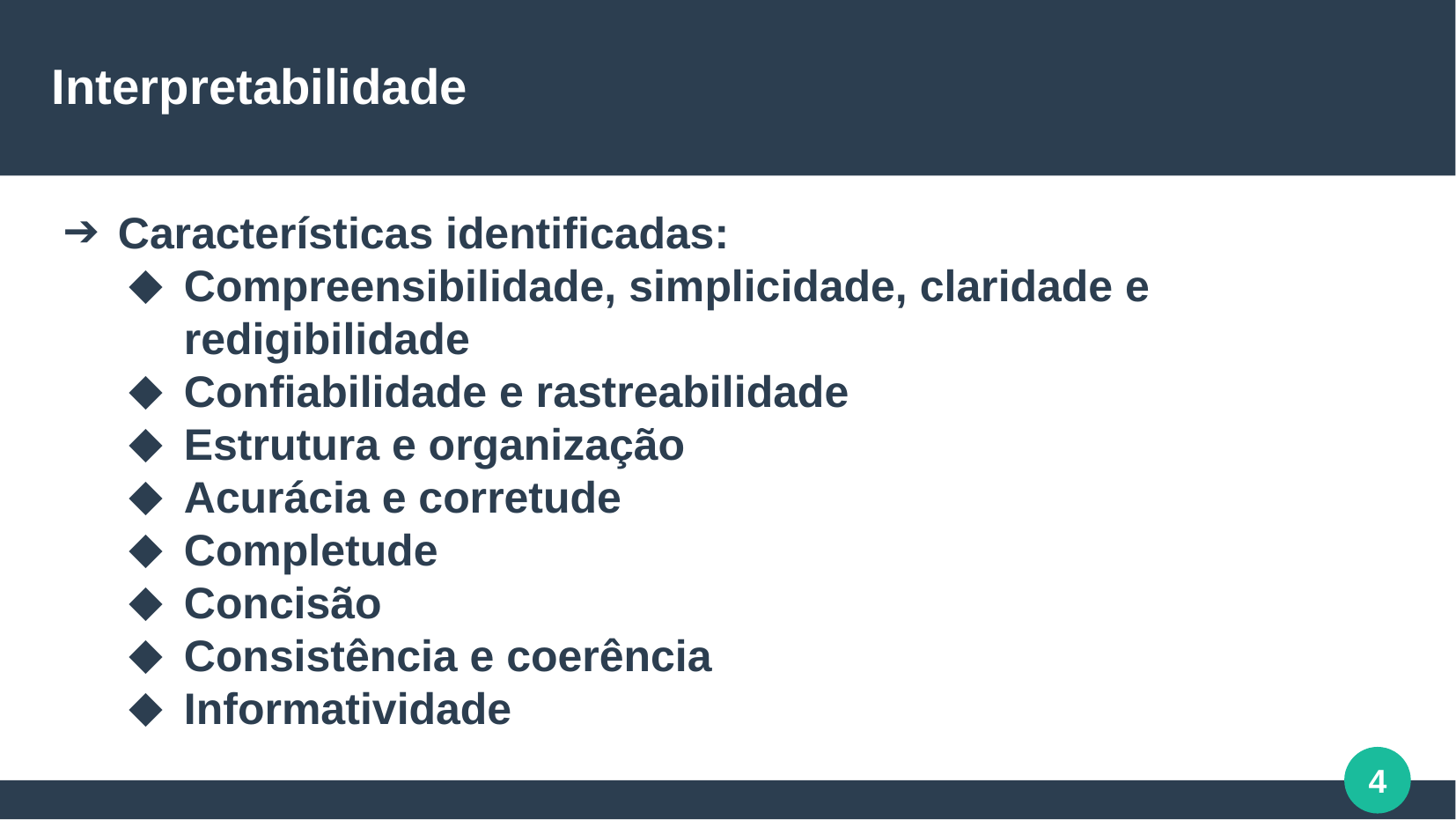

Interpretabilidade
Características identificadas:
Compreensibilidade, simplicidade, claridade e redigibilidade
Confiabilidade e rastreabilidade
Estrutura e organização
Acurácia e corretude
Completude
Concisão
Consistência e coerência
Informatividade